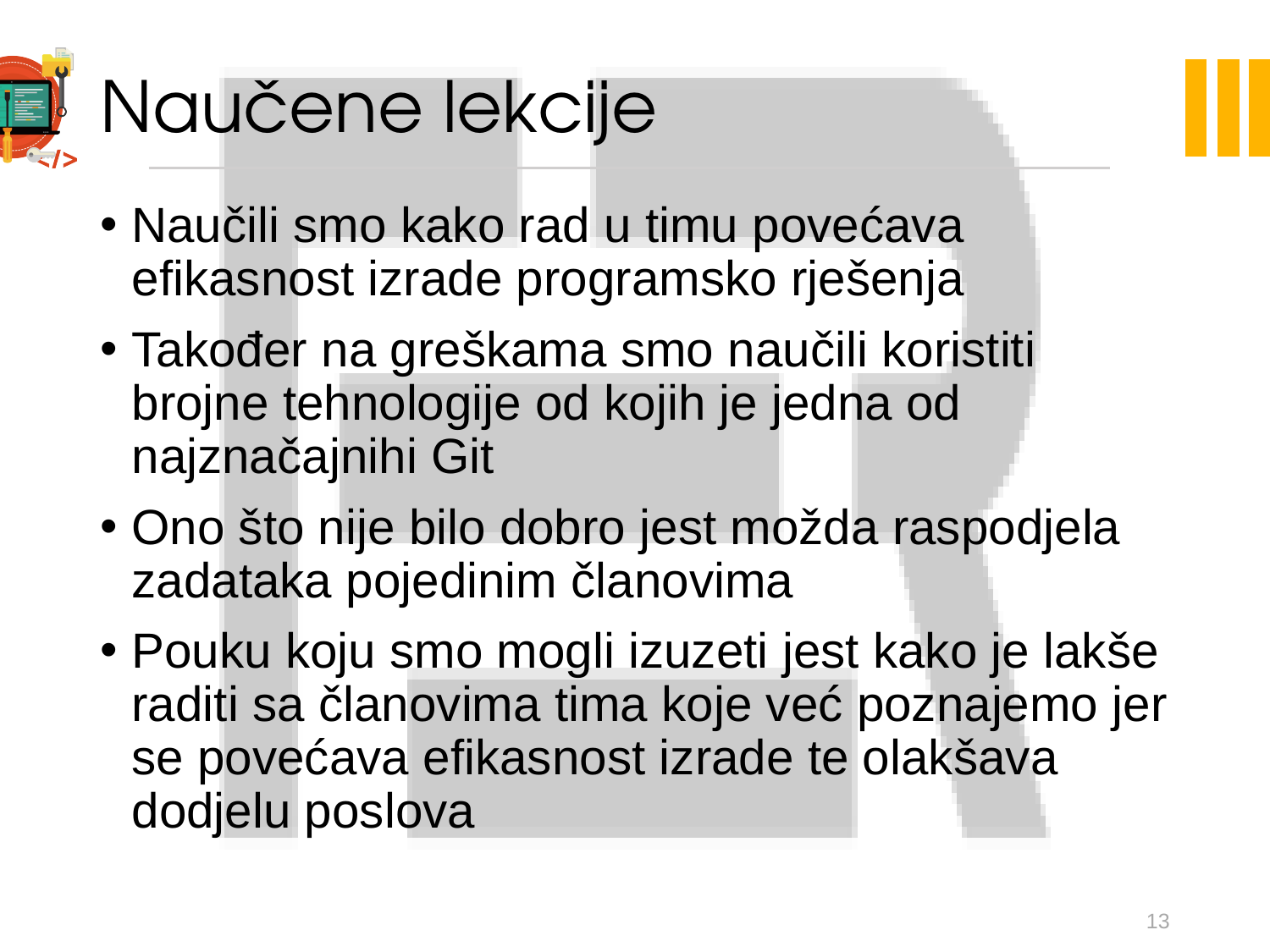

# Naučene lekcije
Naučili smo kako rad u timu povećava efikasnost izrade programsko rješenja
Također na greškama smo naučili koristiti brojne tehnologije od kojih je jedna od najznačajnihi Git
Ono što nije bilo dobro jest možda raspodjela zadataka pojedinim članovima
Pouku koju smo mogli izuzeti jest kako je lakše raditi sa članovima tima koje već poznajemo jer se povećava efikasnost izrade te olakšava dodjelu poslova
13